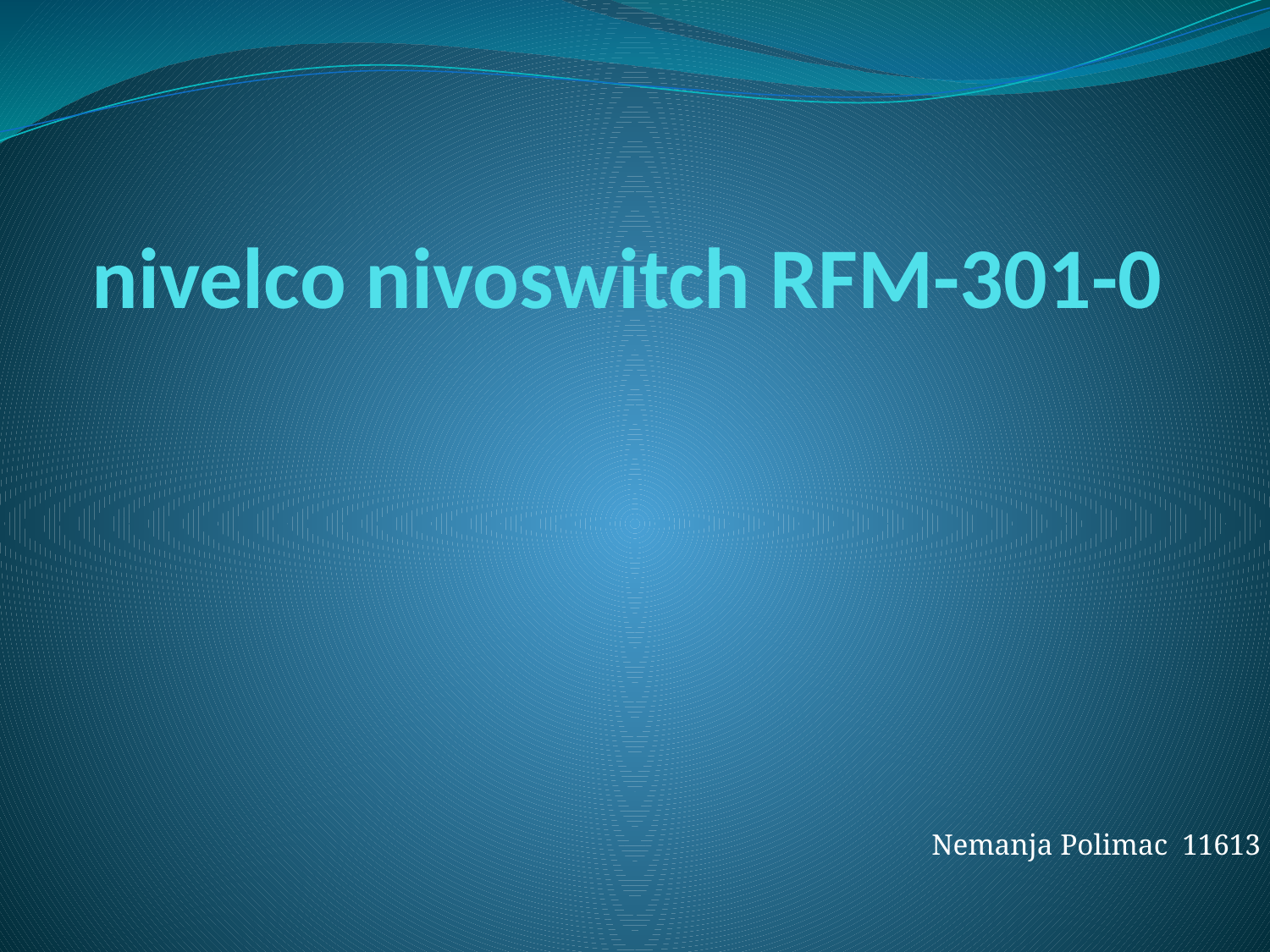

# nivelco nivoswitch RFM-301-0

Nemanja Polimac  11613